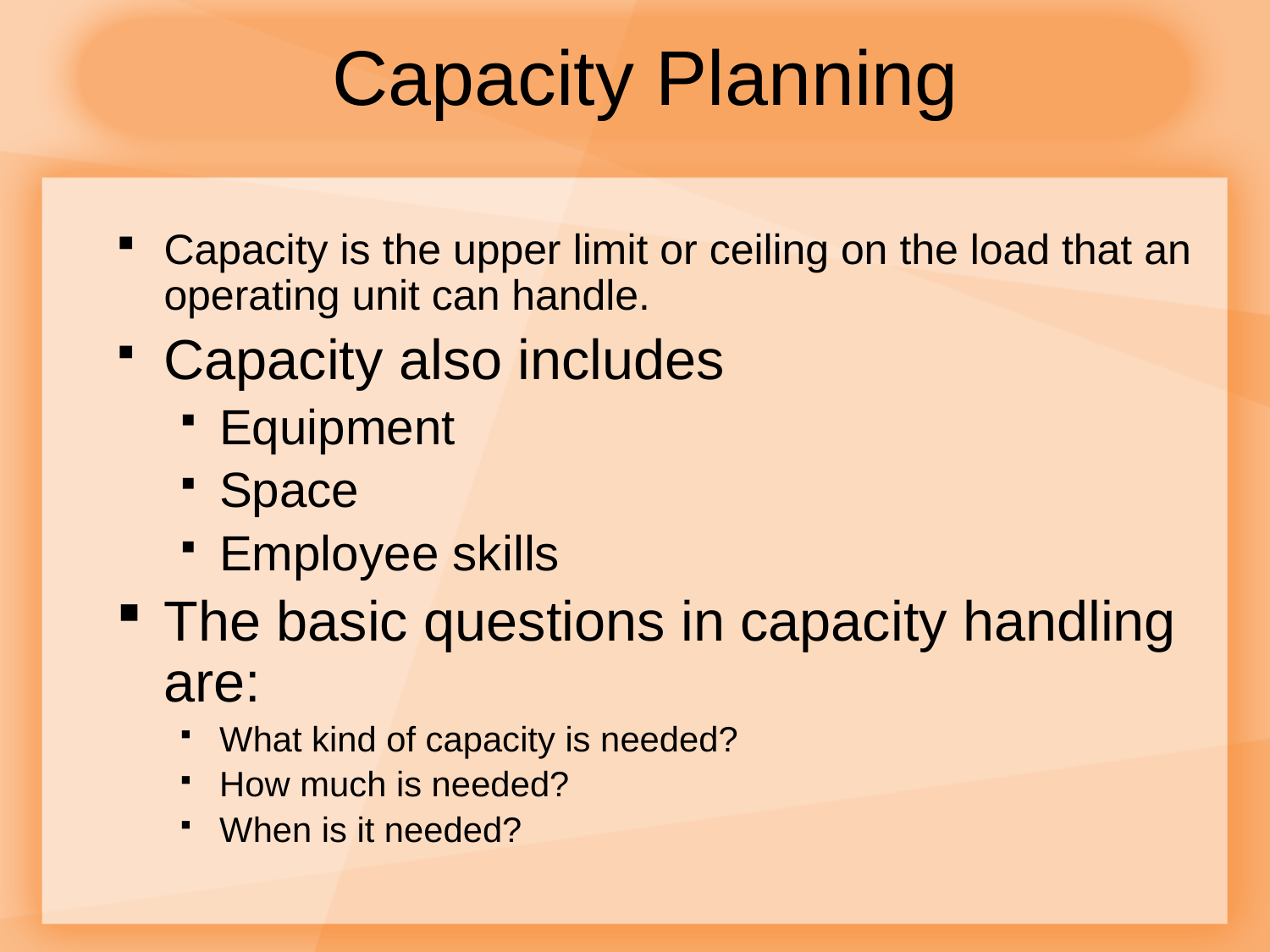

# Capacity Planning

Capacity is the upper limit or ceiling on the load that an operating unit can handle.
Capacity also includes
Equipment
Space
Employee skills
The basic questions in capacity handling are:
What kind of capacity is needed?
How much is needed?
When is it needed?